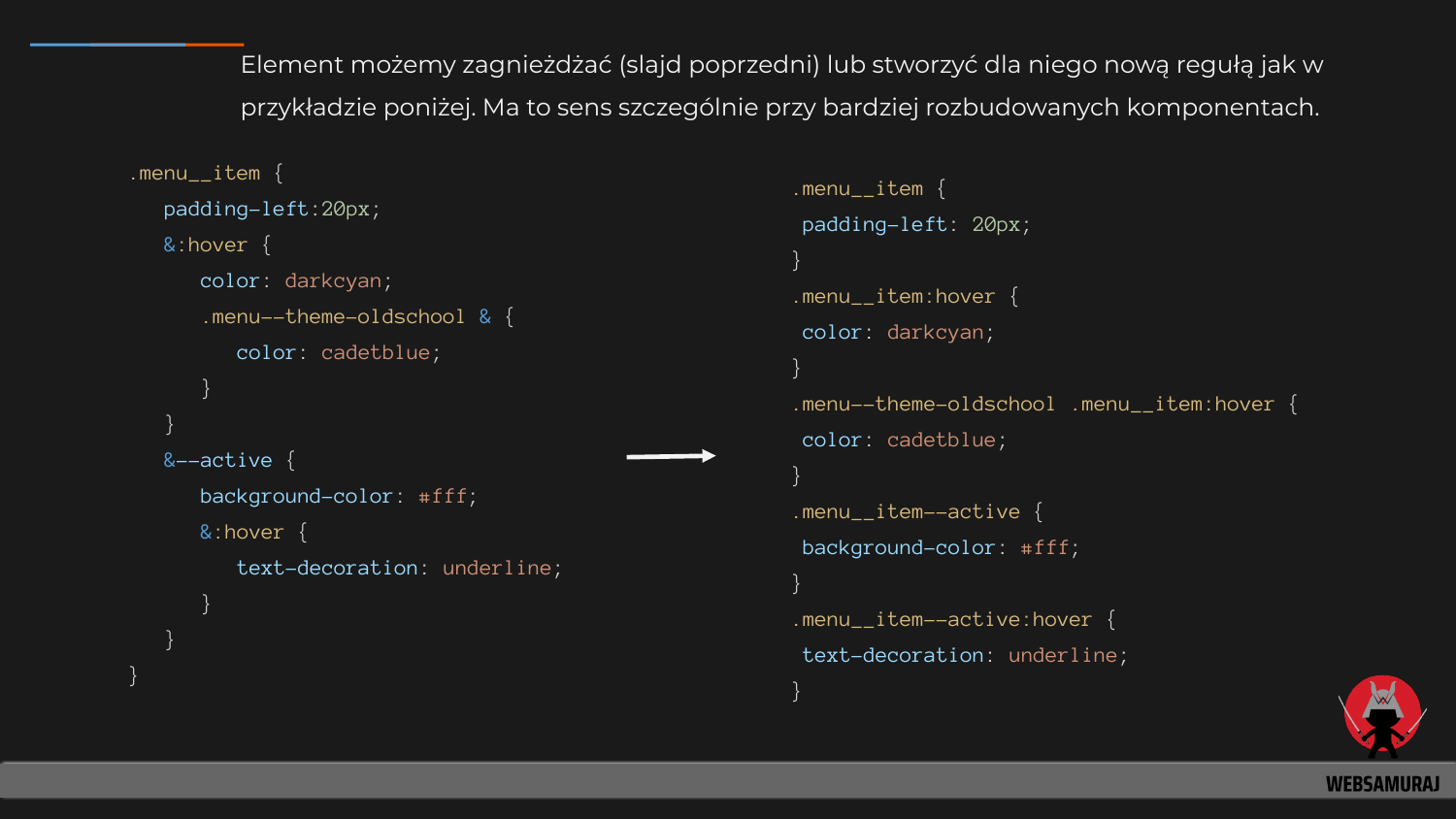

Element możemy zagnieżdżać (slajd poprzedni) lub stworzyć dla niego nową regułą jak w przykładzie poniżej. Ma to sens szczególnie przy bardziej rozbudowanych komponentach.

.menu__item {
   padding-left:20px;
   &:hover {
      color: darkcyan;
      .menu--theme-oldschool & {
         color: cadetblue;
      }
   }
   &--active {
      background-color: #fff;
      &:hover {
         text-decoration: underline;
      }
   }
}

.menu__item {
 padding-left: 20px;
}
.menu__item:hover {
 color: darkcyan;
}
.menu--theme-oldschool .menu__item:hover {
 color: cadetblue;
}
.menu__item--active {
 background-color: #fff;
}
.menu__item--active:hover {
 text-decoration: underline;
}